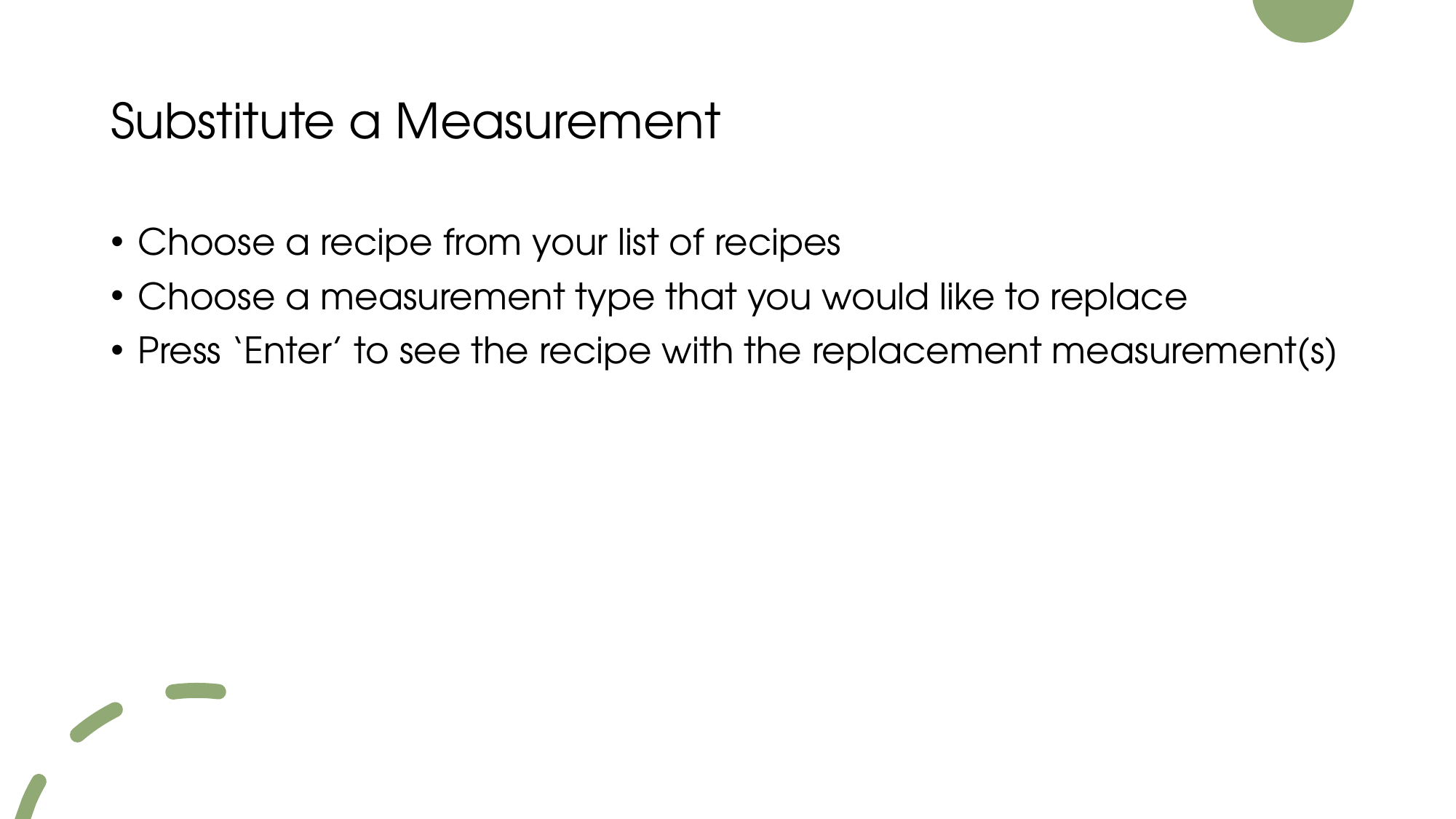

# Substitute a Measurement
Choose a recipe from your list of recipes
Choose a measurement type that you would like to replace
Press ‘Enter’ to see the recipe with the replacement measurement(s)